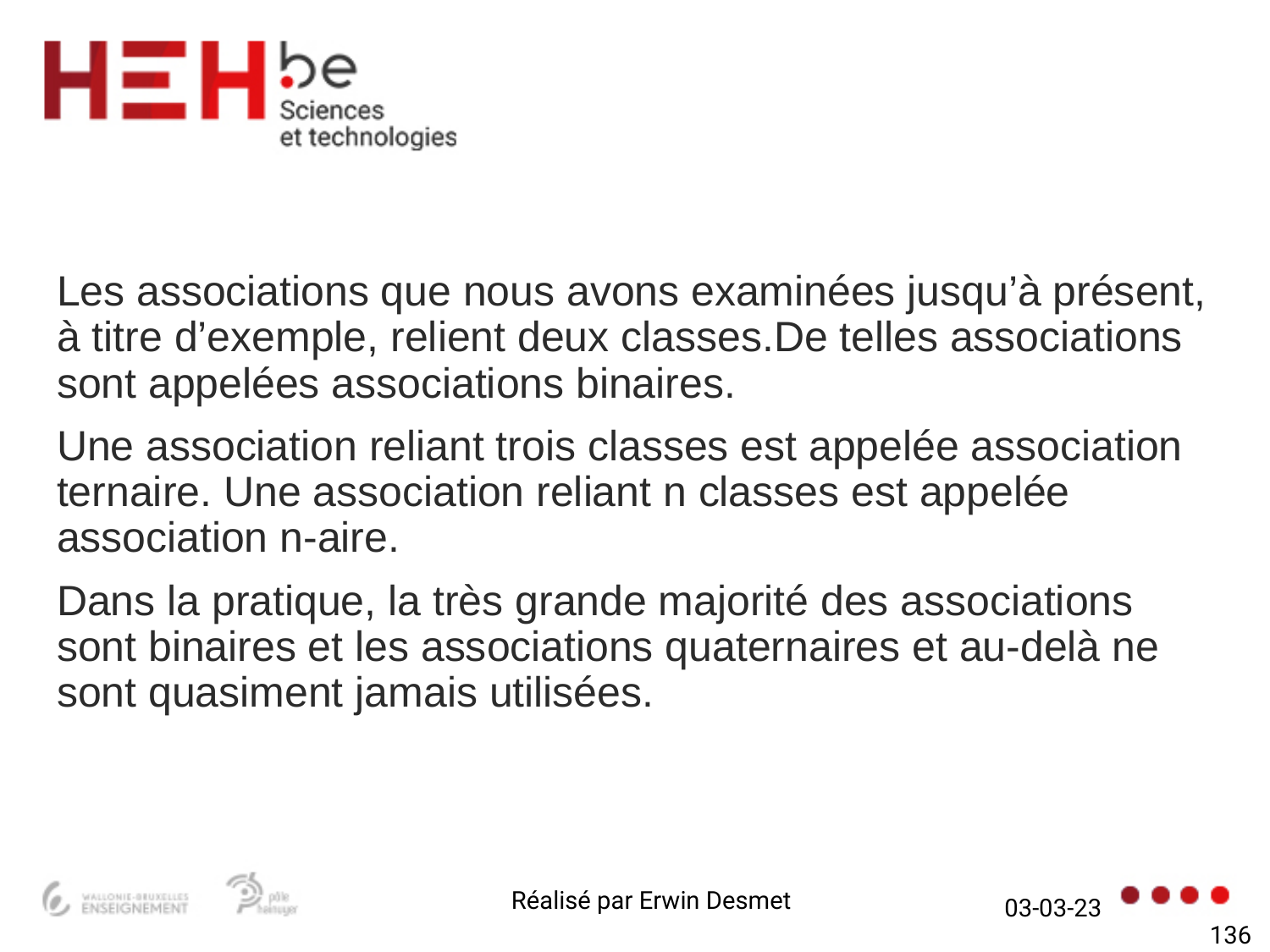

#
Les associations que nous avons examinées jusqu’à présent, à titre d’exemple, relient deux classes.De telles associations sont appelées associations binaires.
Une association reliant trois classes est appelée association ternaire. Une association reliant n classes est appelée association n-aire.
Dans la pratique, la très grande majorité des associations sont binaires et les associations quaternaires et au-delà ne sont quasiment jamais utilisées.